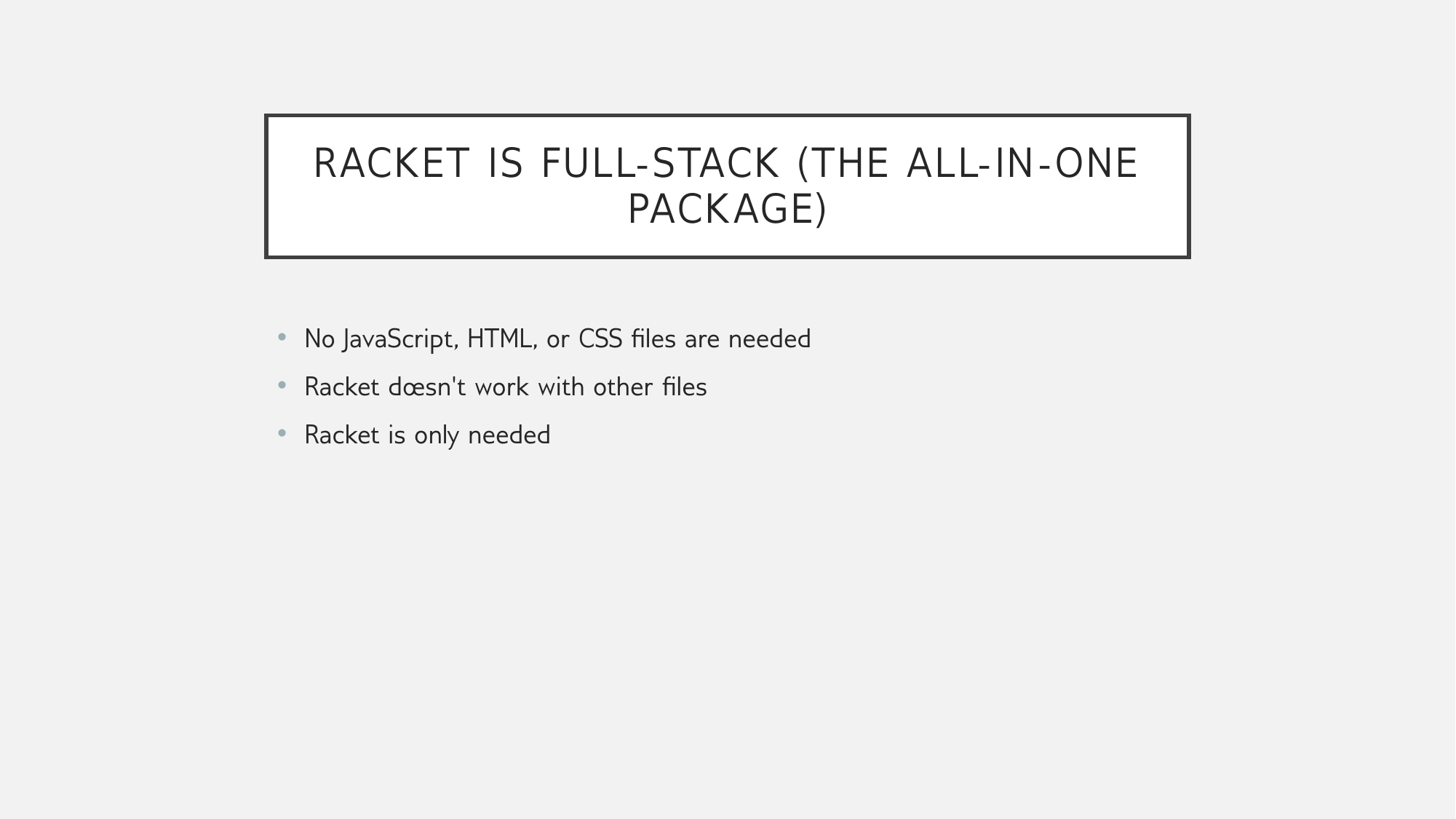

# Racket is full-stack (THE all-in-one package)
No JavaScript, HTML, or CSS files are needed
Racket doesn't work with other files
Racket is only needed